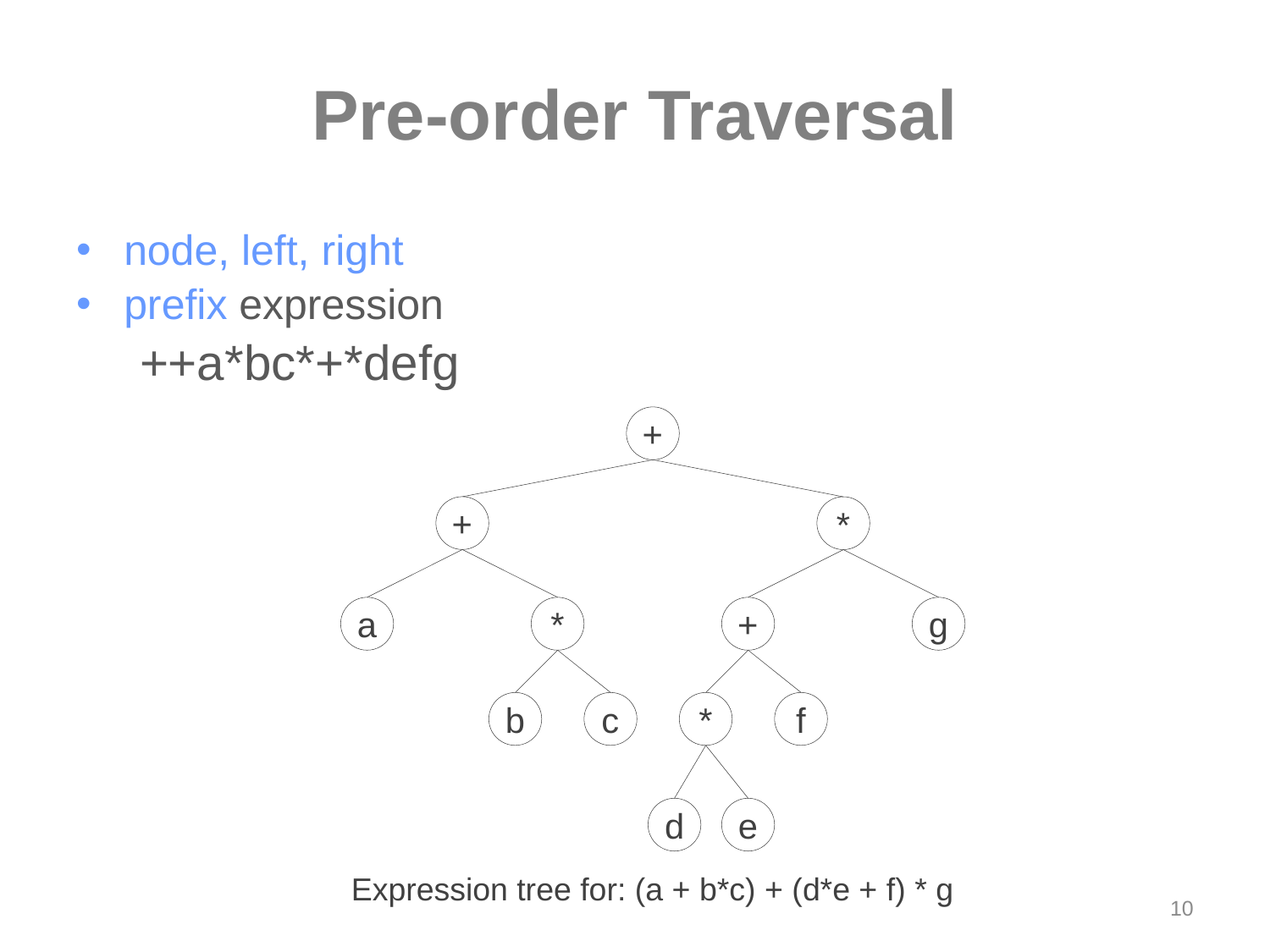

# Pre-order Traversal
node, left, right
prefix expression
++a*bc*+*defg
+
+
*
a
*
+
g
b
c
*
f
d
e
Expression tree for: (a + b*c) + (d*e + f) * g
10